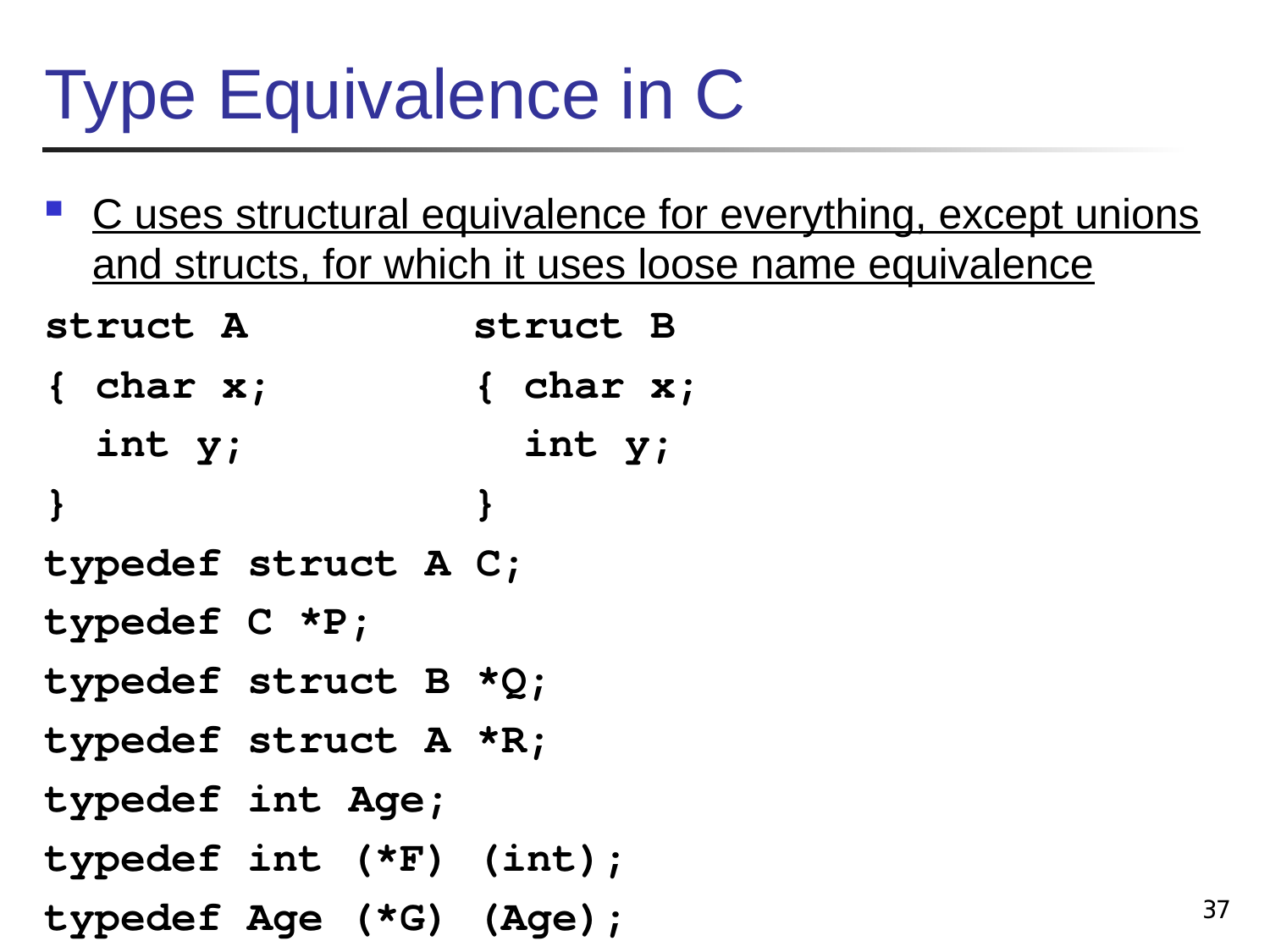

# Type Equivalence in C
C uses structural equivalence for everything, except unions and structs, for which it uses loose name equivalence
struct A		struct B
{ char x;		{ char x;
  int y;		  int y;
}				}
typedef struct A C;
typedef C *P;
typedef struct B *Q;
typedef struct A *R;
typedef int Age;
typedef int (*F) (int);
typedef Age (*G) (Age);
37